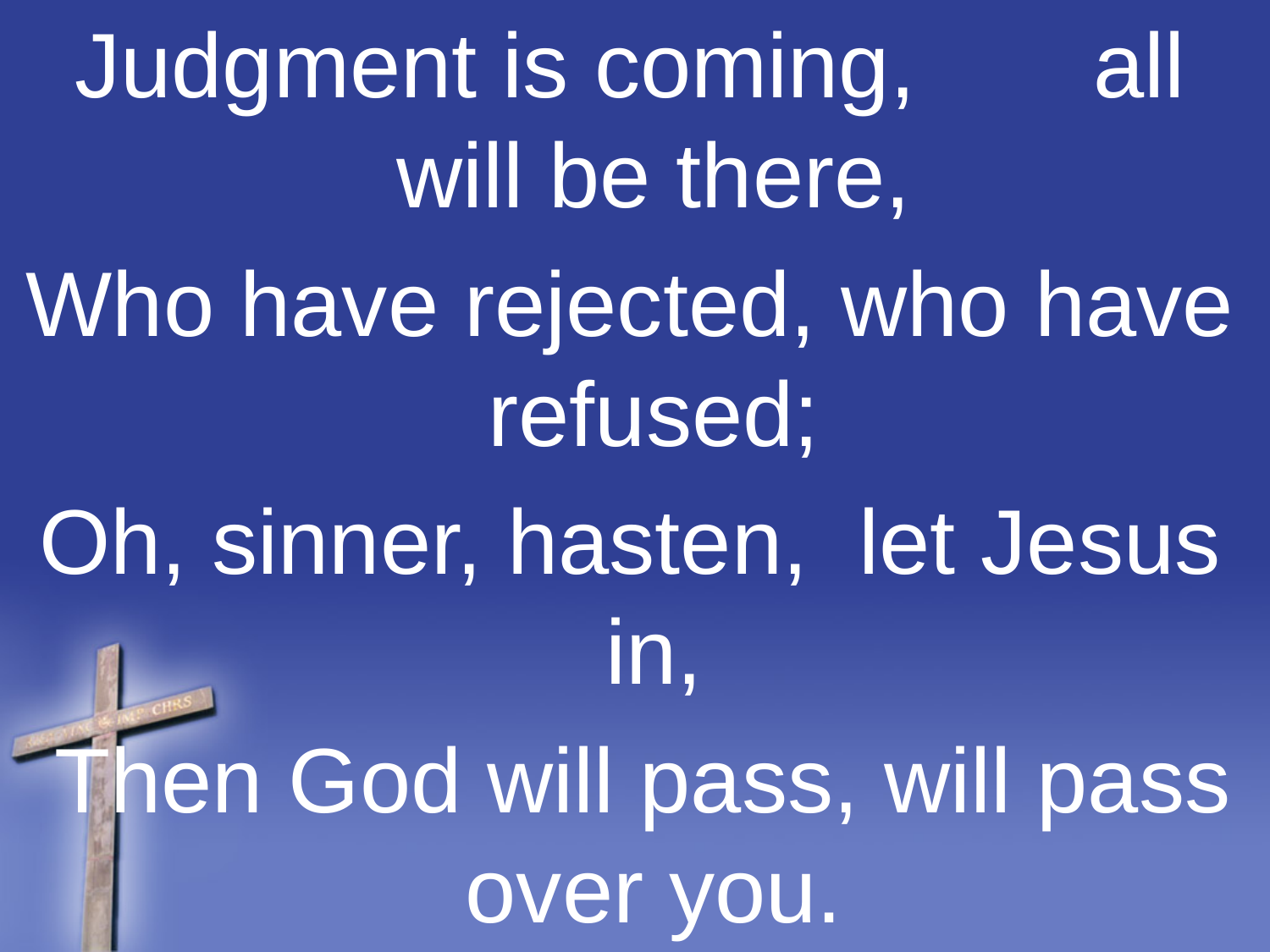

Judgment is coming,       all will be there,
Who have rejected, who have refused;
Oh, sinner, hasten,  let Jesus in,
 Then God will pass, will pass over you.